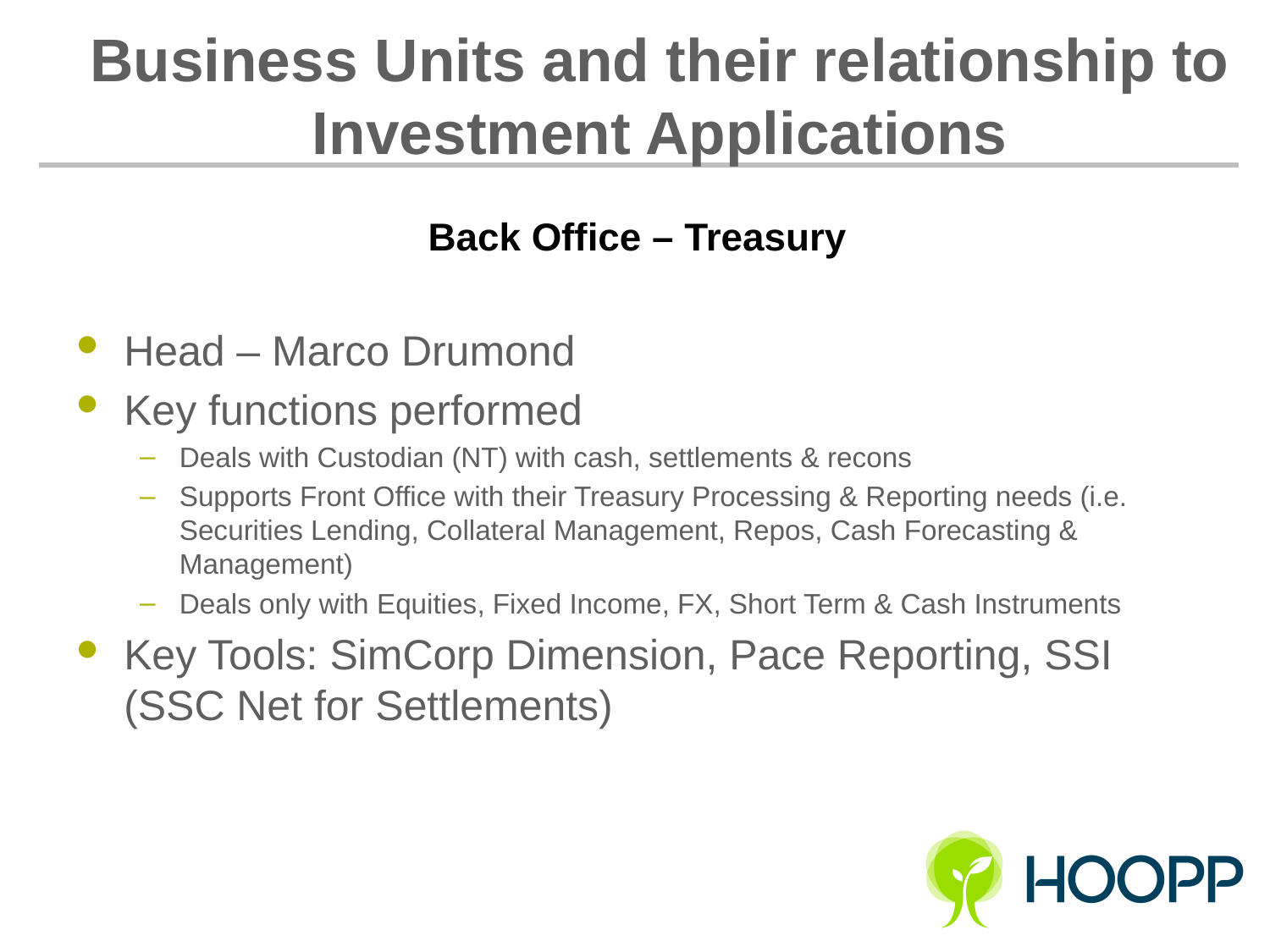

# Business Units and their relationship to Investment Applications
Back Office – Treasury
Head – Marco Drumond
Key functions performed
Deals with Custodian (NT) with cash, settlements & recons
Supports Front Office with their Treasury Processing & Reporting needs (i.e. Securities Lending, Collateral Management, Repos, Cash Forecasting & Management)
Deals only with Equities, Fixed Income, FX, Short Term & Cash Instruments
Key Tools: SimCorp Dimension, Pace Reporting, SSI (SSC Net for Settlements)